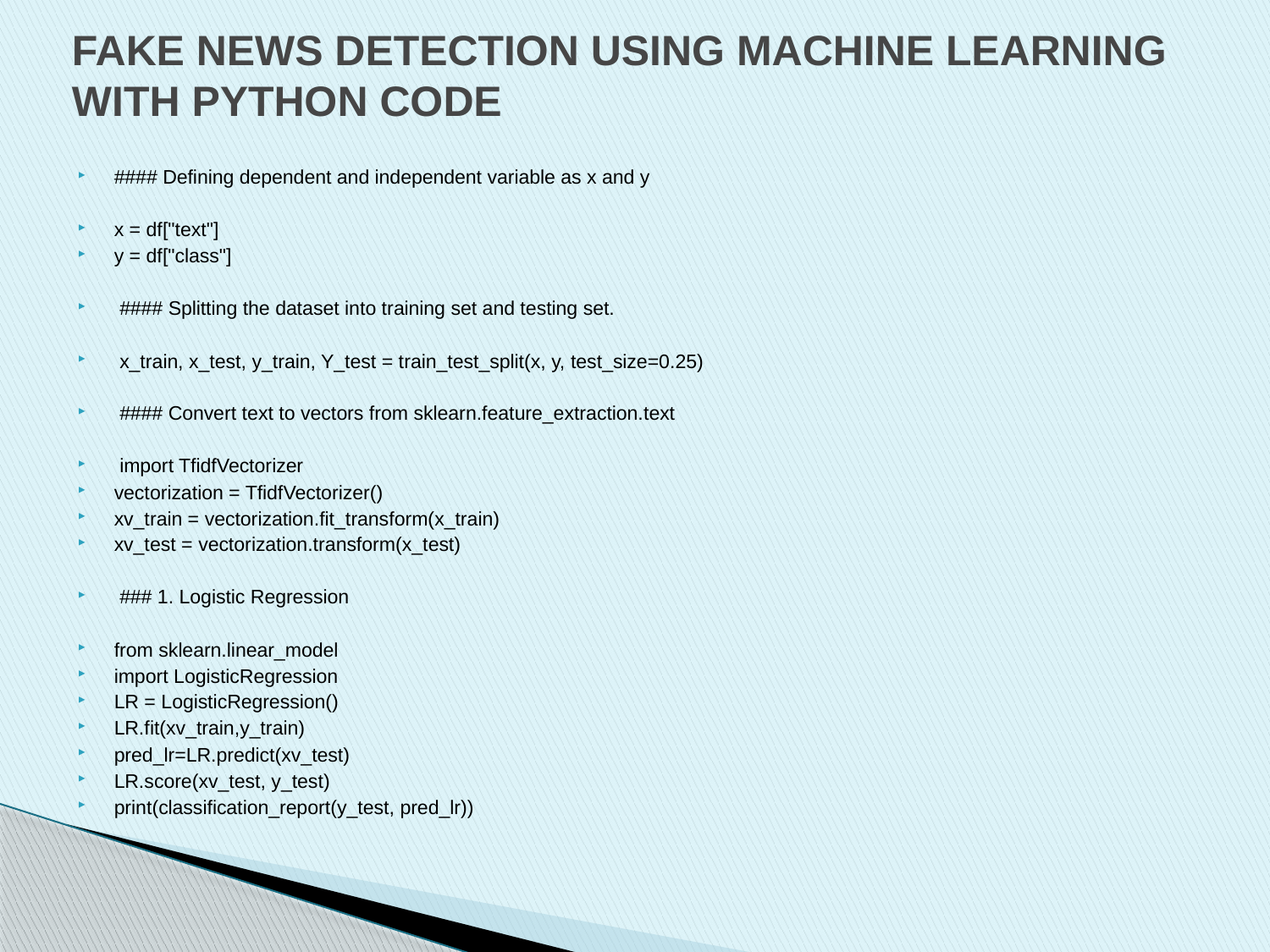

# FAKE NEWS DETECTION USING MACHINE LEARNING WITH PYTHON CODE
#### Defining dependent and independent variable as x and y

x = df["text"]
y = df["class"]

 #### Splitting the dataset into training set and testing set.

 x_train, x_test, y_train, Y_test = train_test_split(x, y, test_size=0.25)

 #### Convert text to vectors from sklearn.feature_extraction.text

 import TfidfVectorizer
vectorization = TfidfVectorizer()
xv_train = vectorization.fit_transform(x_train)
xv_test = vectorization.transform(x_test)

 ### 1. Logistic Regression

from sklearn.linear_model
import LogisticRegression
LR = LogisticRegression()
LR.fit(xv_train,y_train)
pred_lr=LR.predict(xv_test)
LR.score(xv_test, y_test)
print(classification_report(y_test, pred_lr))